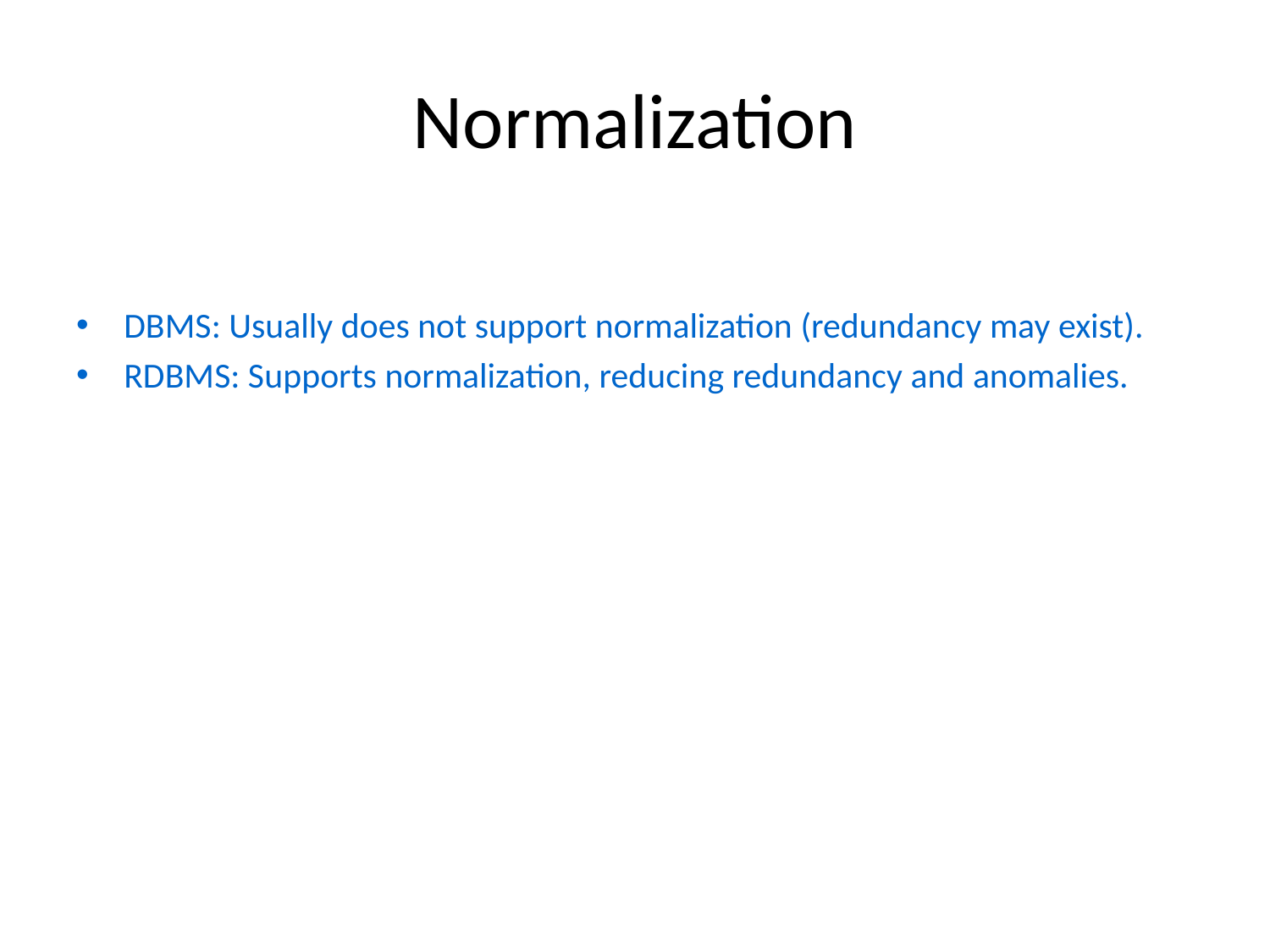

# Normalization

DBMS: Usually does not support normalization (redundancy may exist).
RDBMS: Supports normalization, reducing redundancy and anomalies.